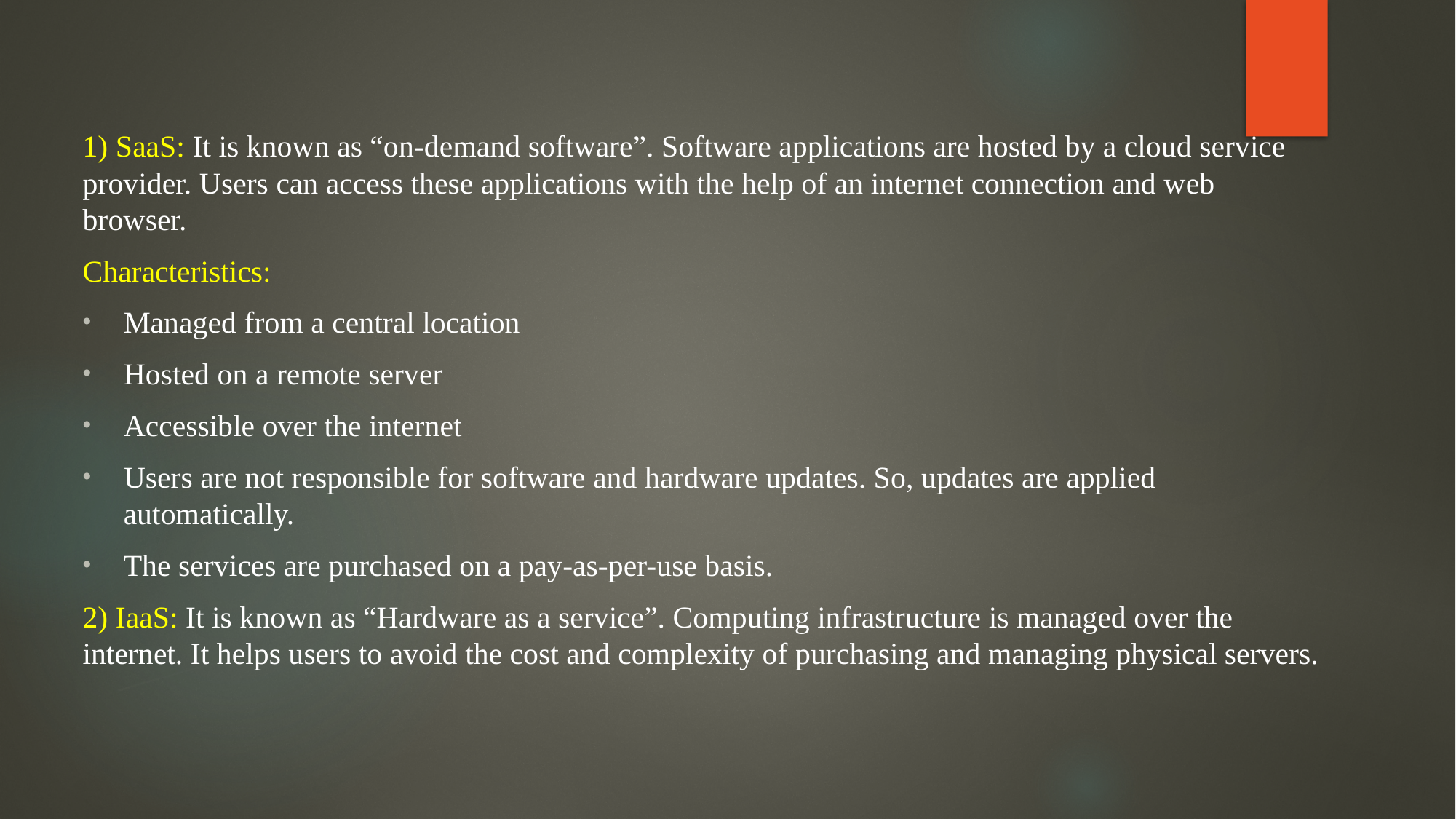

1) SaaS: It is known as “on-demand software”. Software applications are hosted by a cloud service provider. Users can access these applications with the help of an internet connection and web browser.
Characteristics:
Managed from a central location
Hosted on a remote server
Accessible over the internet
Users are not responsible for software and hardware updates. So, updates are applied automatically.
The services are purchased on a pay-as-per-use basis.
2) IaaS: It is known as “Hardware as a service”. Computing infrastructure is managed over the internet. It helps users to avoid the cost and complexity of purchasing and managing physical servers.